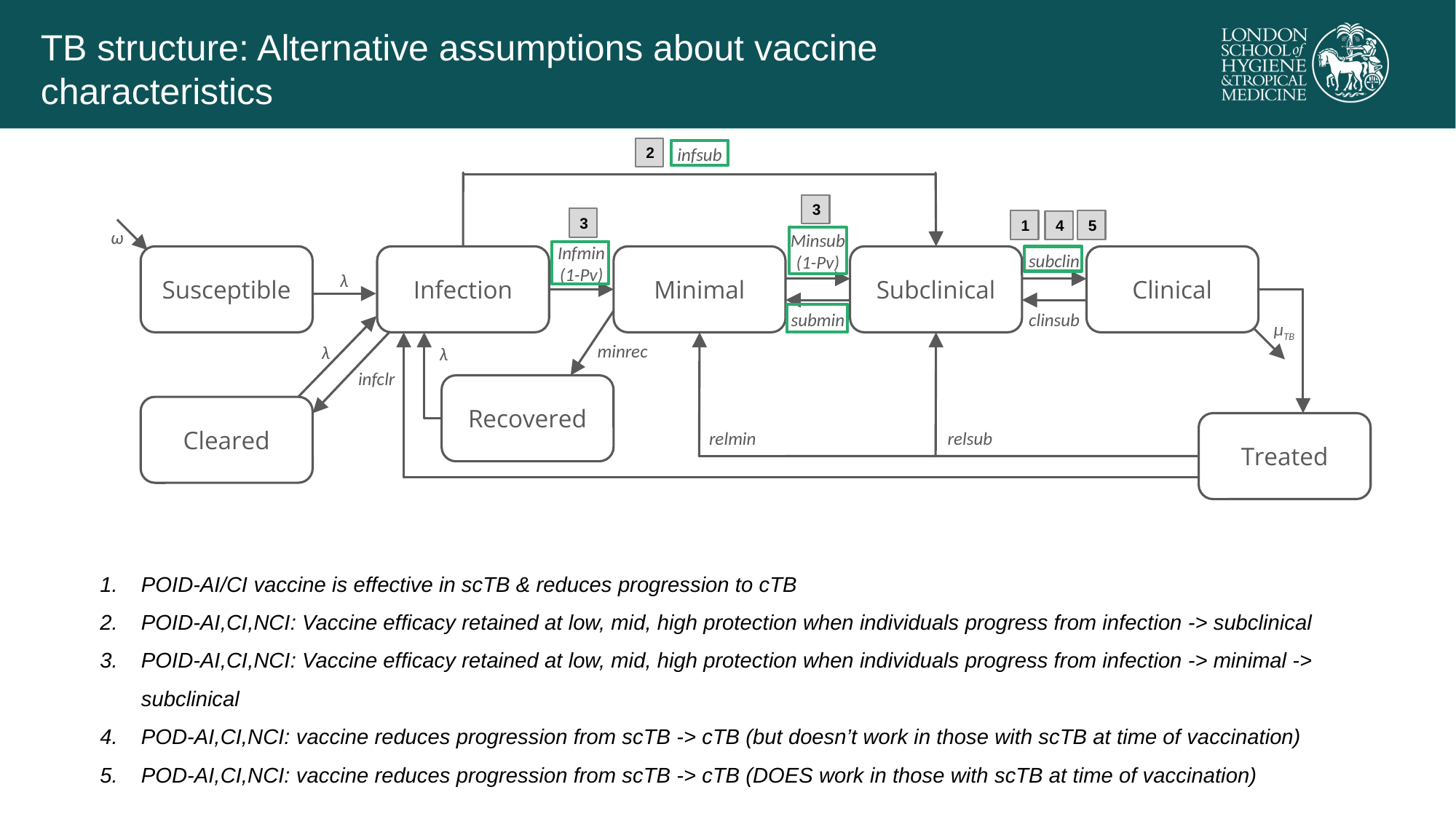

# TB structure: Alternative assumptions about vaccine characteristics
infsub
ω
Minsub
(1-Pv)

Infmin
(1-Pv)
subclin
Susceptible
Infection
Minimal
Subclinical
Clinical
λ
submin
clinsub
minrec
μTB
λ
λ
infclr
Recovered
Cleared
λ*p
Treated
relsub
relmin
2

3
3
5
1
4

POID-AI/CI vaccine is effective in scTB & reduces progression to cTB
POID-AI,CI,NCI: Vaccine efficacy retained at low, mid, high protection when individuals progress from infection -> subclinical
POID-AI,CI,NCI: Vaccine efficacy retained at low, mid, high protection when individuals progress from infection -> minimal -> subclinical
POD-AI,CI,NCI: vaccine reduces progression from scTB -> cTB (but doesn’t work in those with scTB at time of vaccination)
POD-AI,CI,NCI: vaccine reduces progression from scTB -> cTB (DOES work in those with scTB at time of vaccination)